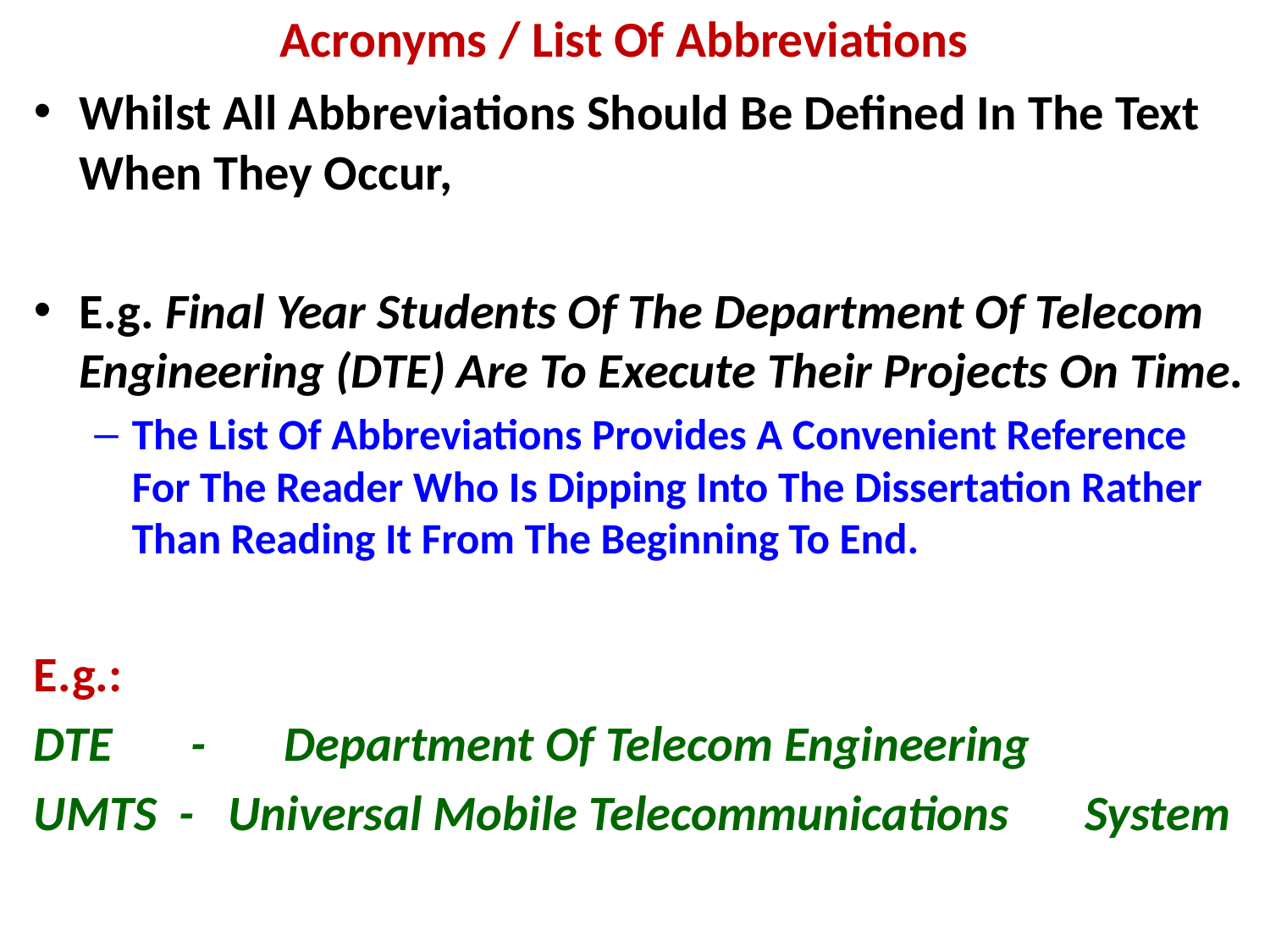

# Acronyms / List Of Abbreviations
Whilst All Abbreviations Should Be Defined In The Text When They Occur,

E.g. Final Year Students Of The Department Of Telecom Engineering (DTE) Are To Execute Their Projects On Time.
The List Of Abbreviations Provides A Convenient Reference For The Reader Who Is Dipping Into The Dissertation Rather Than Reading It From The Beginning To End.

E.g.:
DTE	-       Department Of Telecom Engineering
UMTS  -   Universal Mobile Telecommunications 			System